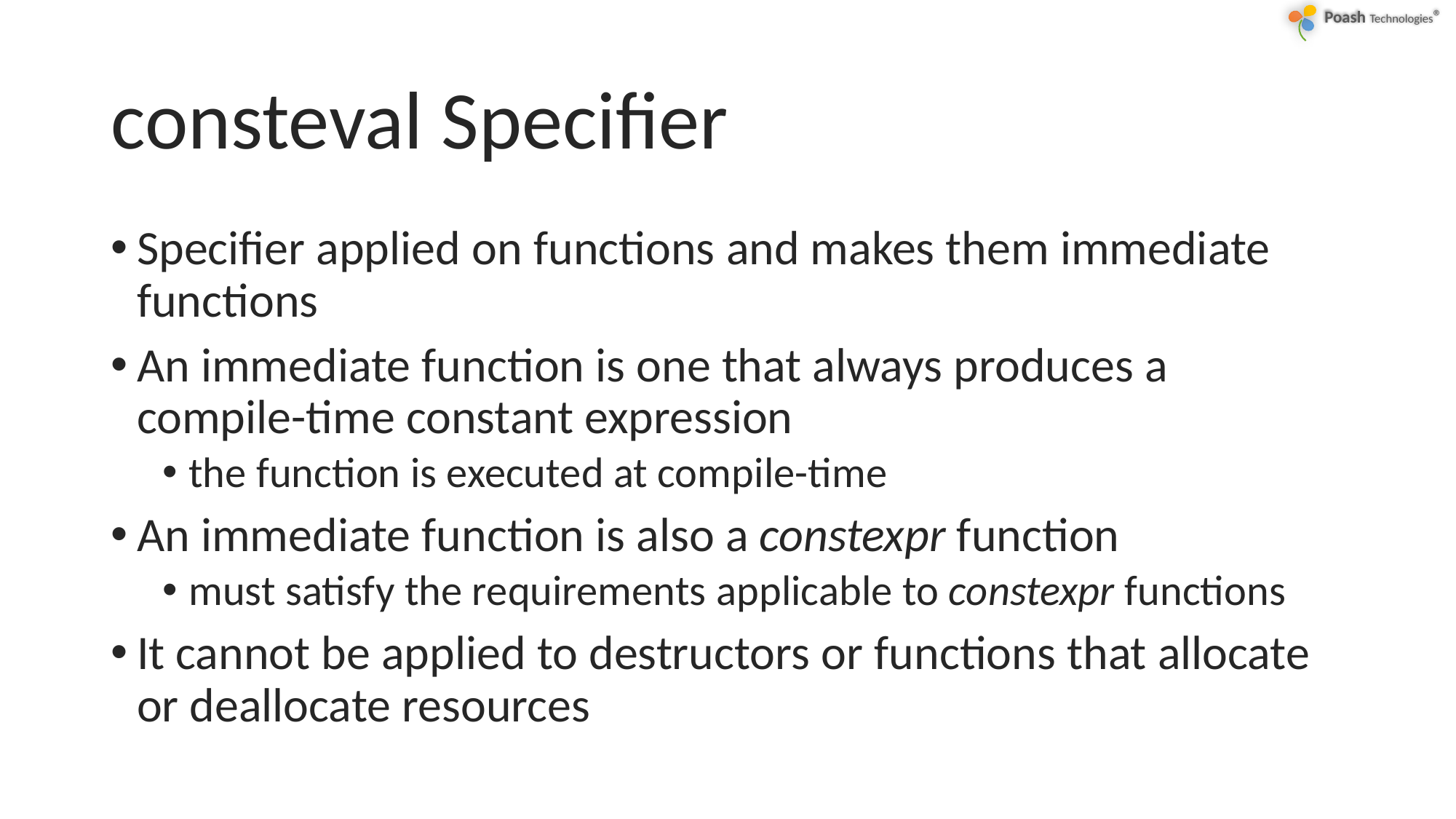

# consteval Specifier
Specifier applied on functions and makes them immediate functions
An immediate function is one that always produces a compile-time constant expression
the function is executed at compile-time
An immediate function is also a constexpr function
must satisfy the requirements applicable to constexpr functions
It cannot be applied to destructors or functions that allocate or deallocate resources